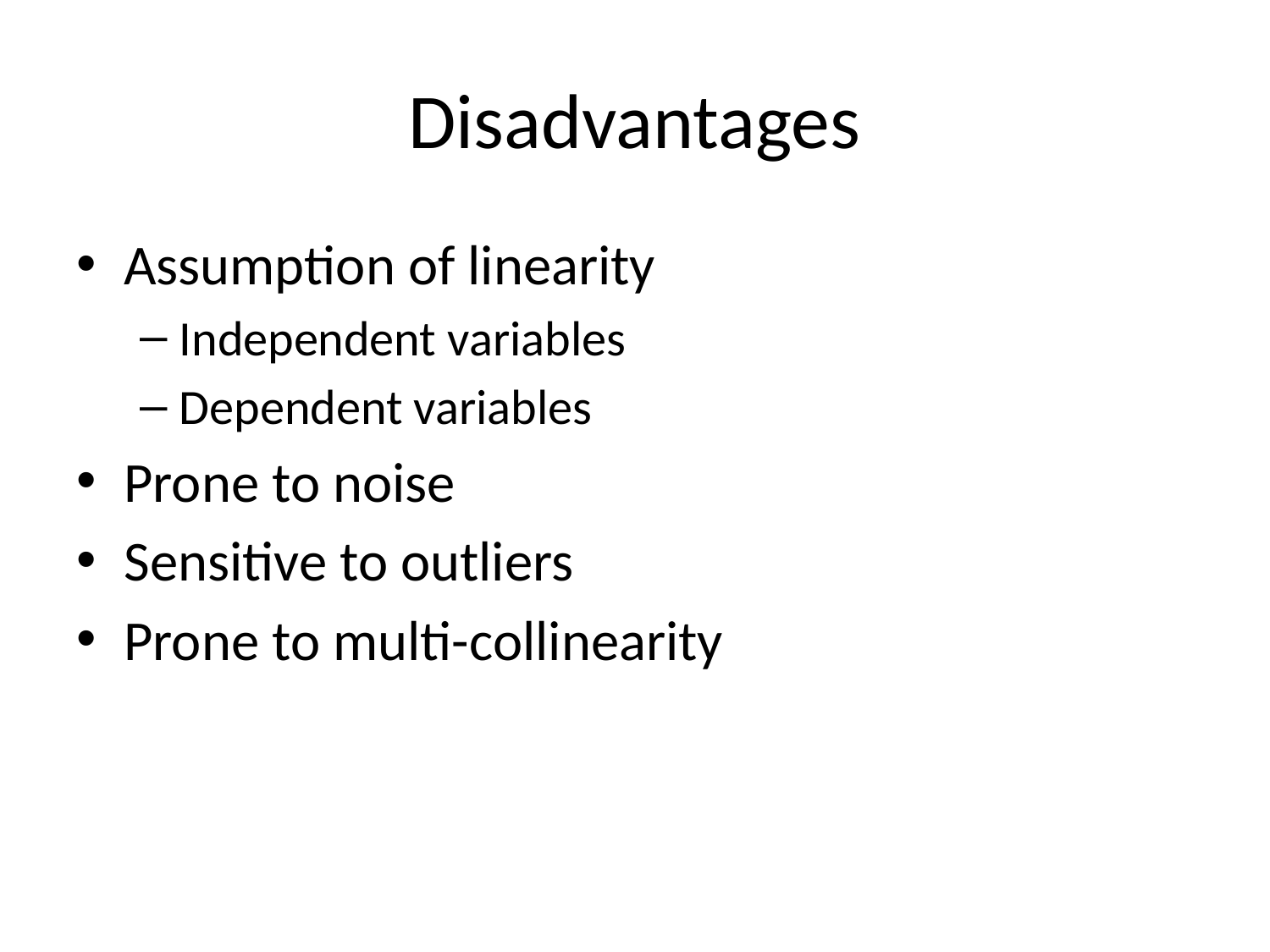

# Disadvantages
Assumption of linearity
Independent variables
Dependent variables
Prone to noise
Sensitive to outliers
Prone to multi-collinearity